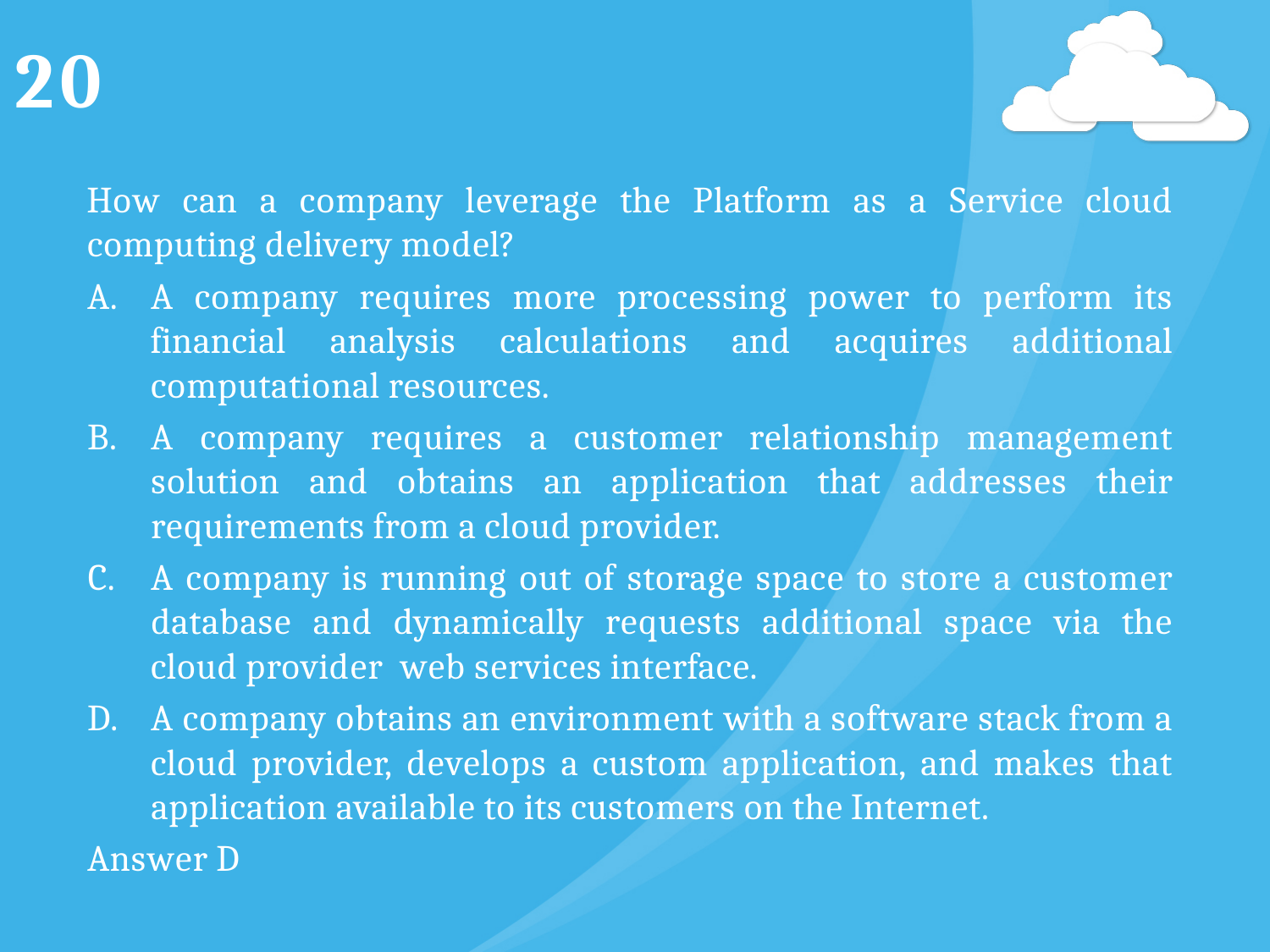

# 20
How can a company leverage the Platform as a Service cloud computing delivery model?
A company requires more processing power to perform its financial analysis calculations and acquires additional computational resources.
A company requires a customer relationship management solution and obtains an application that addresses their requirements from a cloud provider.
A company is running out of storage space to store a customer database and dynamically requests additional space via the cloud provider  web services interface.
A company obtains an environment with a software stack from a cloud provider, develops a custom application, and makes that application available to its customers on the Internet.
Answer D